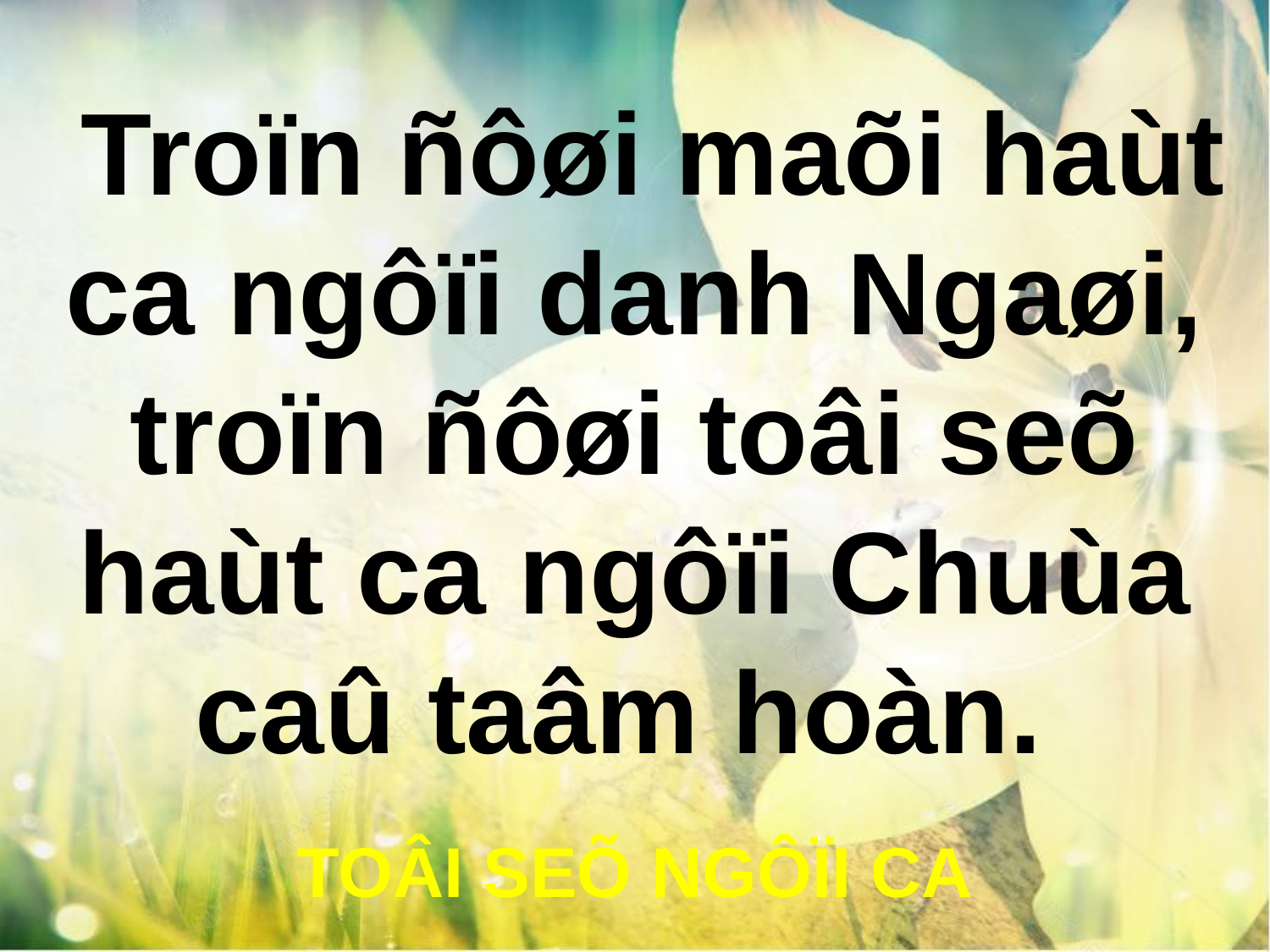

Troïn ñôøi maõi haùt ca ngôïi danh Ngaøi, troïn ñôøi toâi seõ haùt ca ngôïi Chuùa caû taâm hoàn.
TOÂI SEÕ NGÔÏI CA